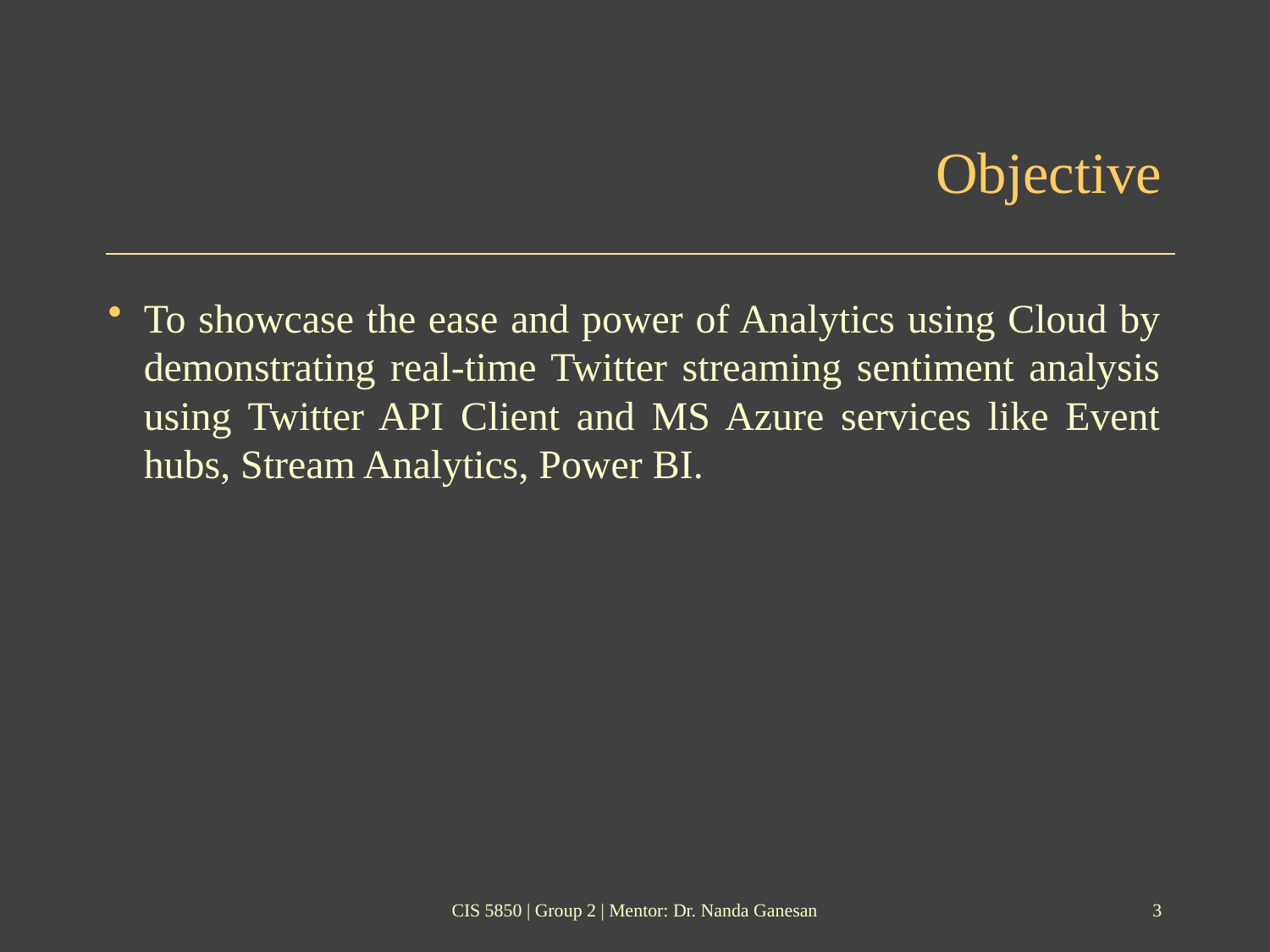

# Objective
To showcase the ease and power of Analytics using Cloud by demonstrating real-time Twitter streaming sentiment analysis using Twitter API Client and MS Azure services like Event hubs, Stream Analytics, Power BI.
CIS 5850 | Group 2 | Mentor: Dr. Nanda Ganesan
3